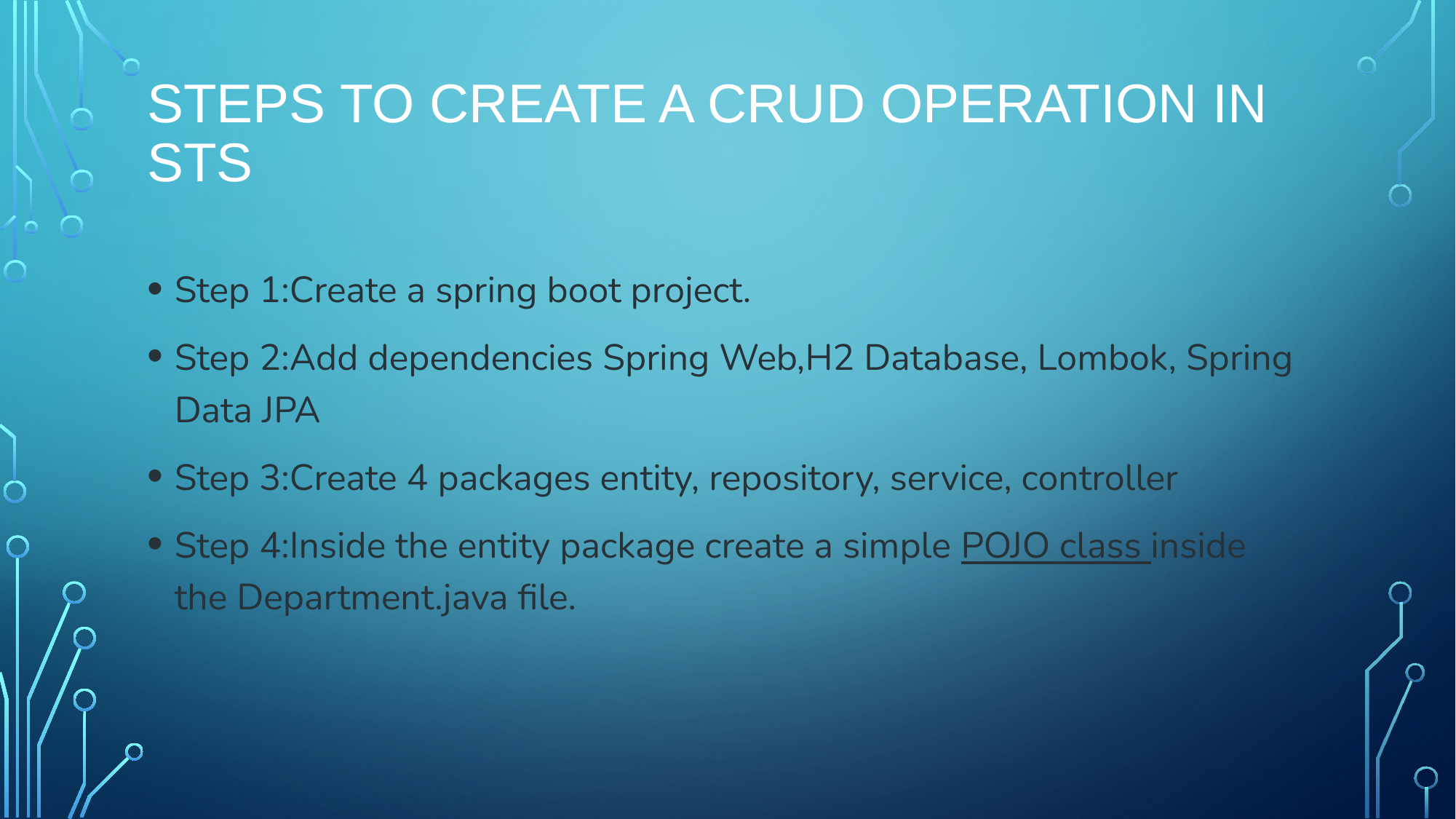

# Steps to create a Crud operation in sts
Step 1:Create a spring boot project.
Step 2:Add dependencies Spring Web,H2 Database, Lombok, Spring Data JPA
Step 3:Create 4 packages entity, repository, service, controller
Step 4:Inside the entity package create a simple POJO class inside the Department.java file.